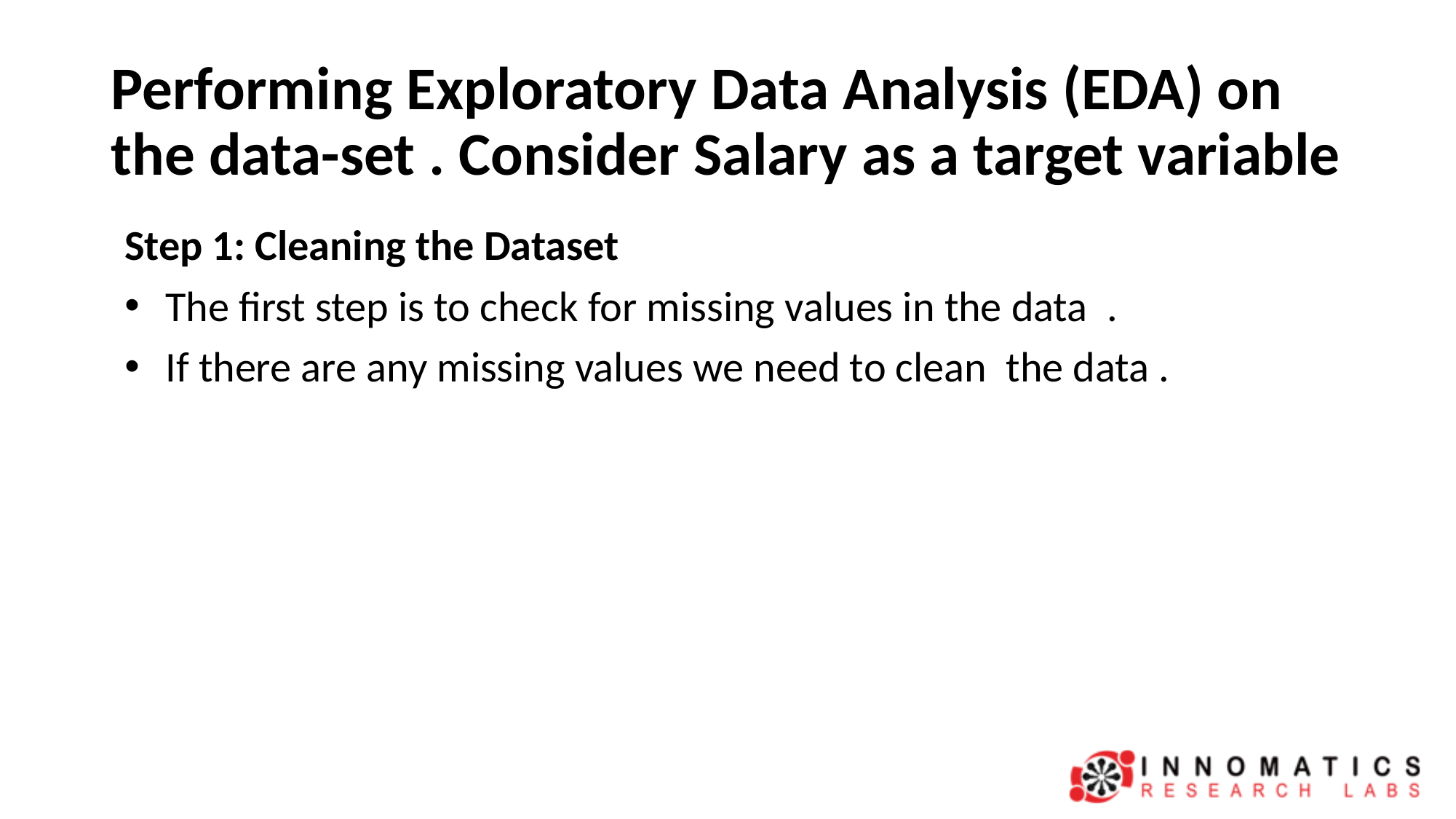

# Performing Exploratory Data Analysis (EDA) on the data-set . Consider Salary as a target variable
Step 1: Cleaning the Dataset
The first step is to check for missing values in the data  .
If there are any missing values we need to clean  the data .